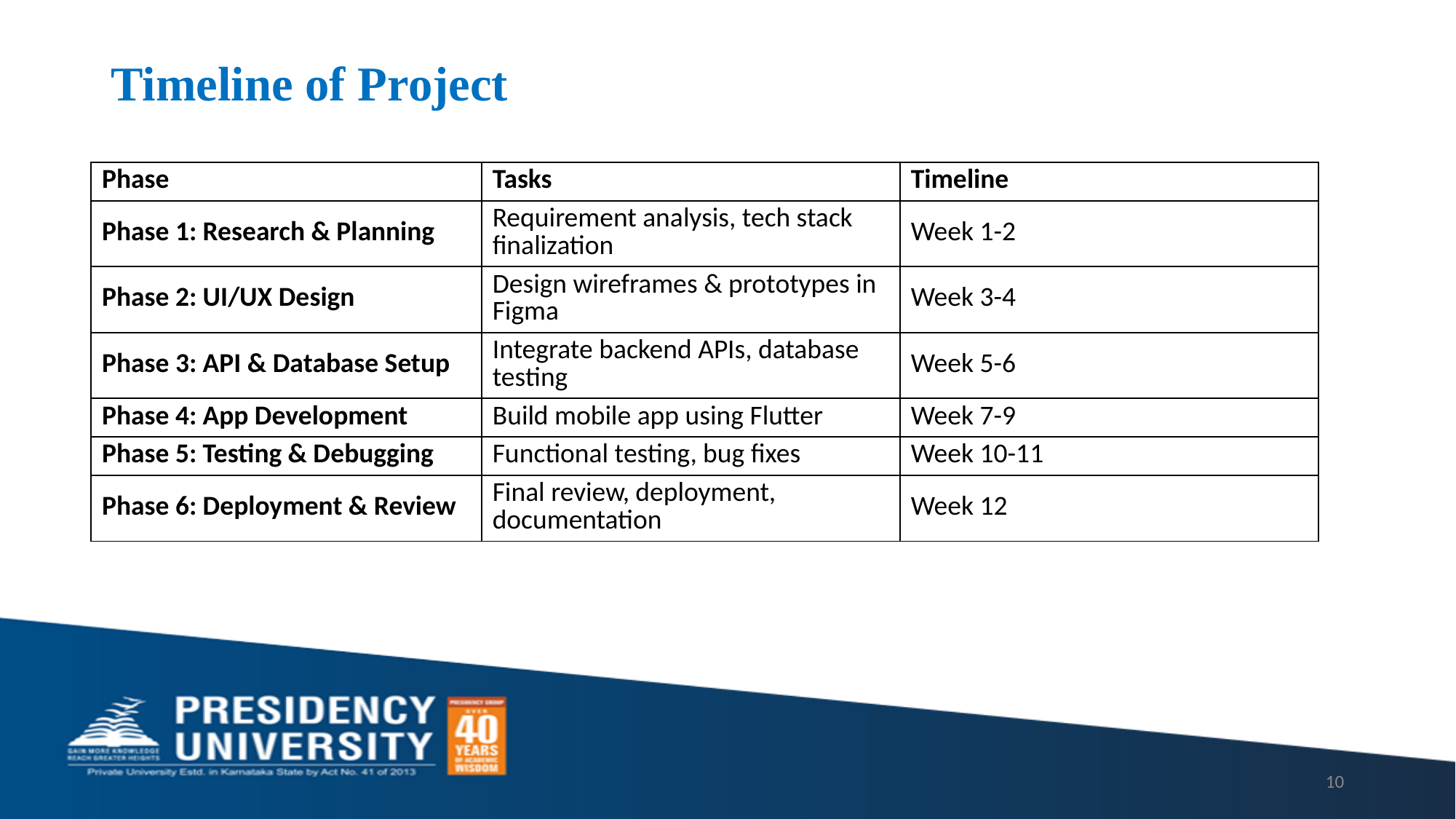

# Timeline of Project
| Phase | Tasks | Timeline |
| --- | --- | --- |
| Phase 1: Research & Planning | Requirement analysis, tech stack finalization | Week 1-2 |
| Phase 2: UI/UX Design | Design wireframes & prototypes in Figma | Week 3-4 |
| Phase 3: API & Database Setup | Integrate backend APIs, database testing | Week 5-6 |
| Phase 4: App Development | Build mobile app using Flutter | Week 7-9 |
| Phase 5: Testing & Debugging | Functional testing, bug fixes | Week 10-11 |
| Phase 6: Deployment & Review | Final review, deployment, documentation | Week 12 |
10